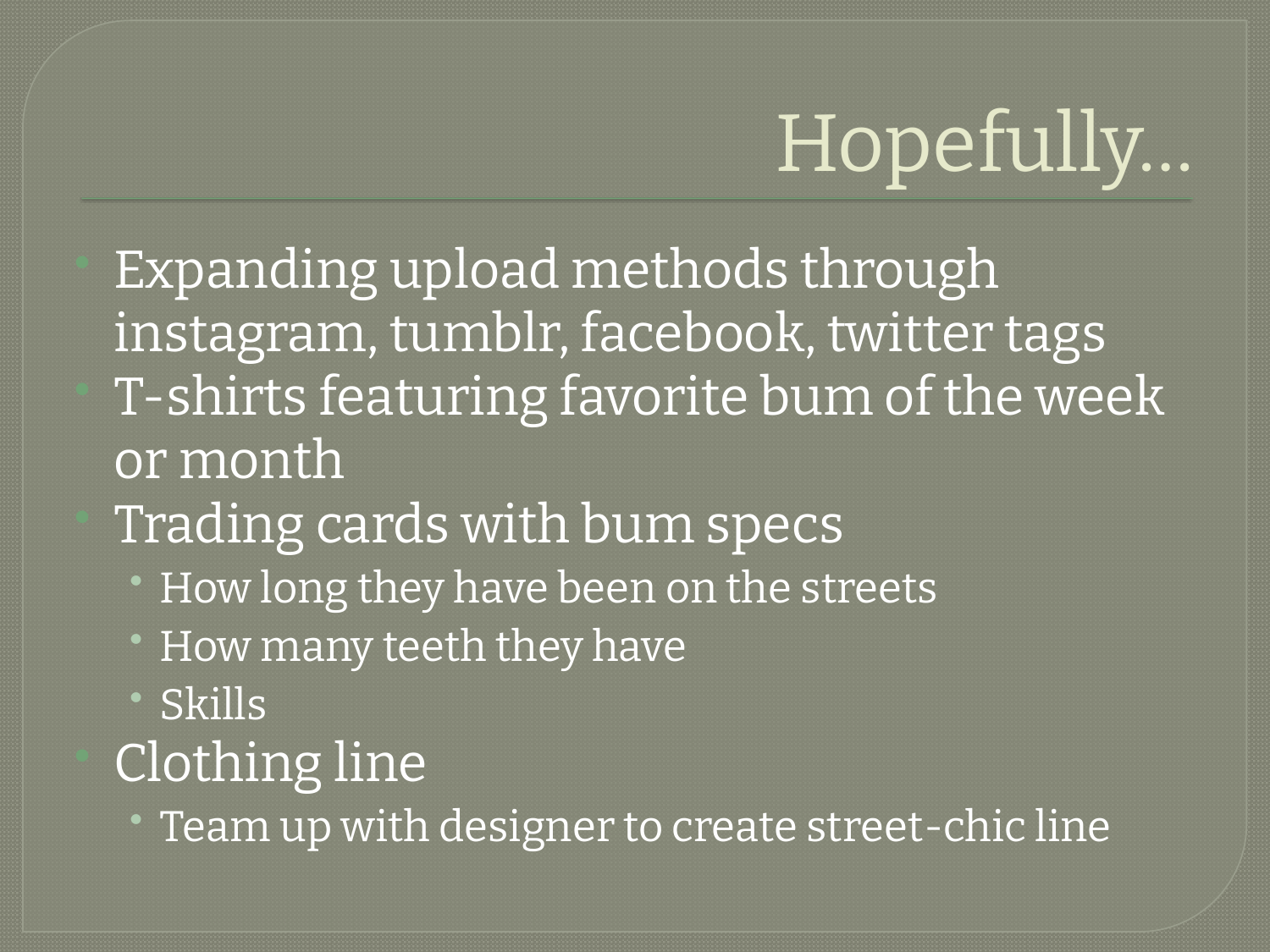

# Hopefully…
Expanding upload methods through instagram, tumblr, facebook, twitter tags
T-shirts featuring favorite bum of the week or month
Trading cards with bum specs
How long they have been on the streets
How many teeth they have
Skills
Clothing line
Team up with designer to create street-chic line